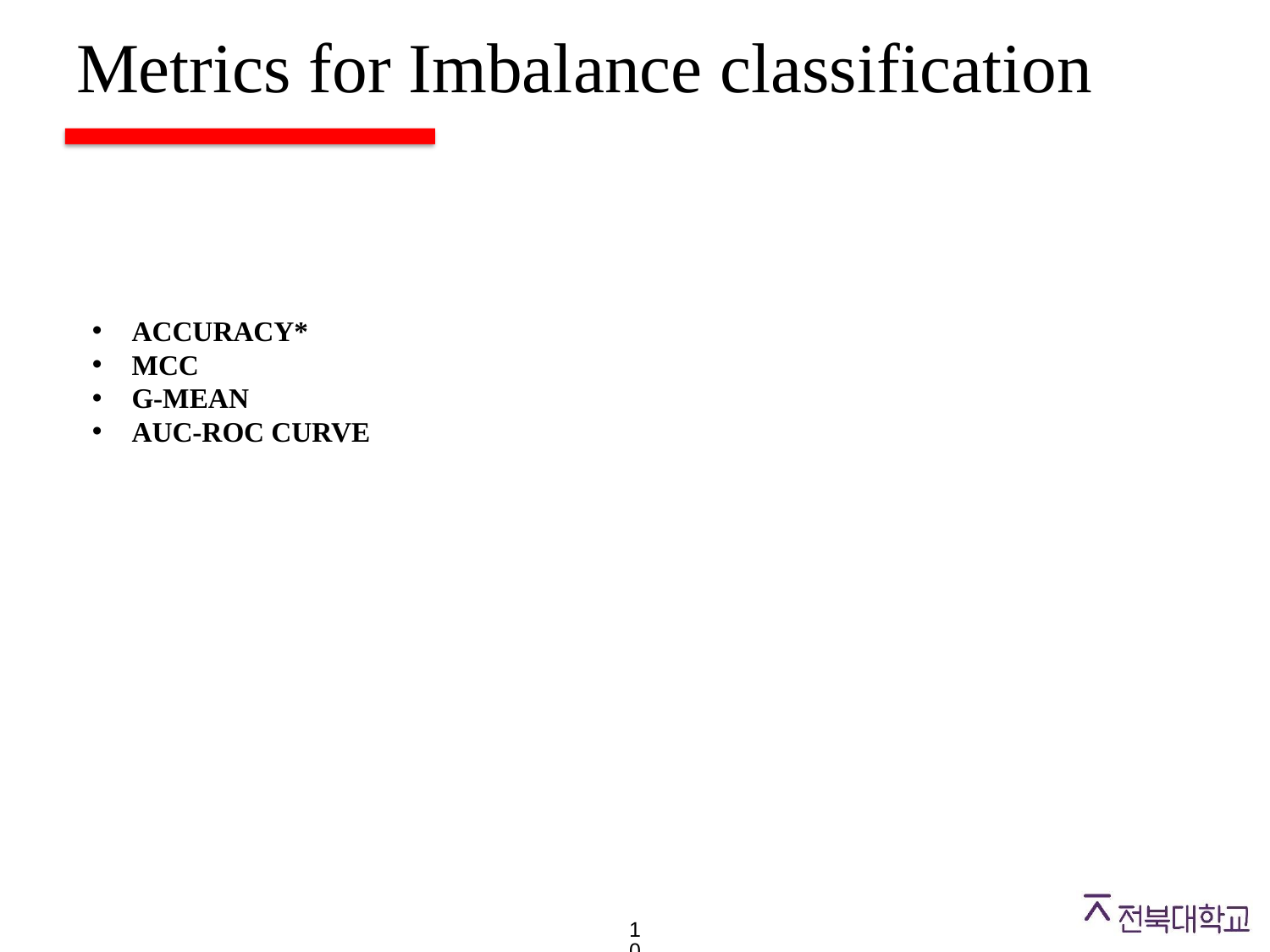

# Metrics for Imbalance classification
ACCURACY*
MCC
G-MEAN
AUC-ROC CURVE
10